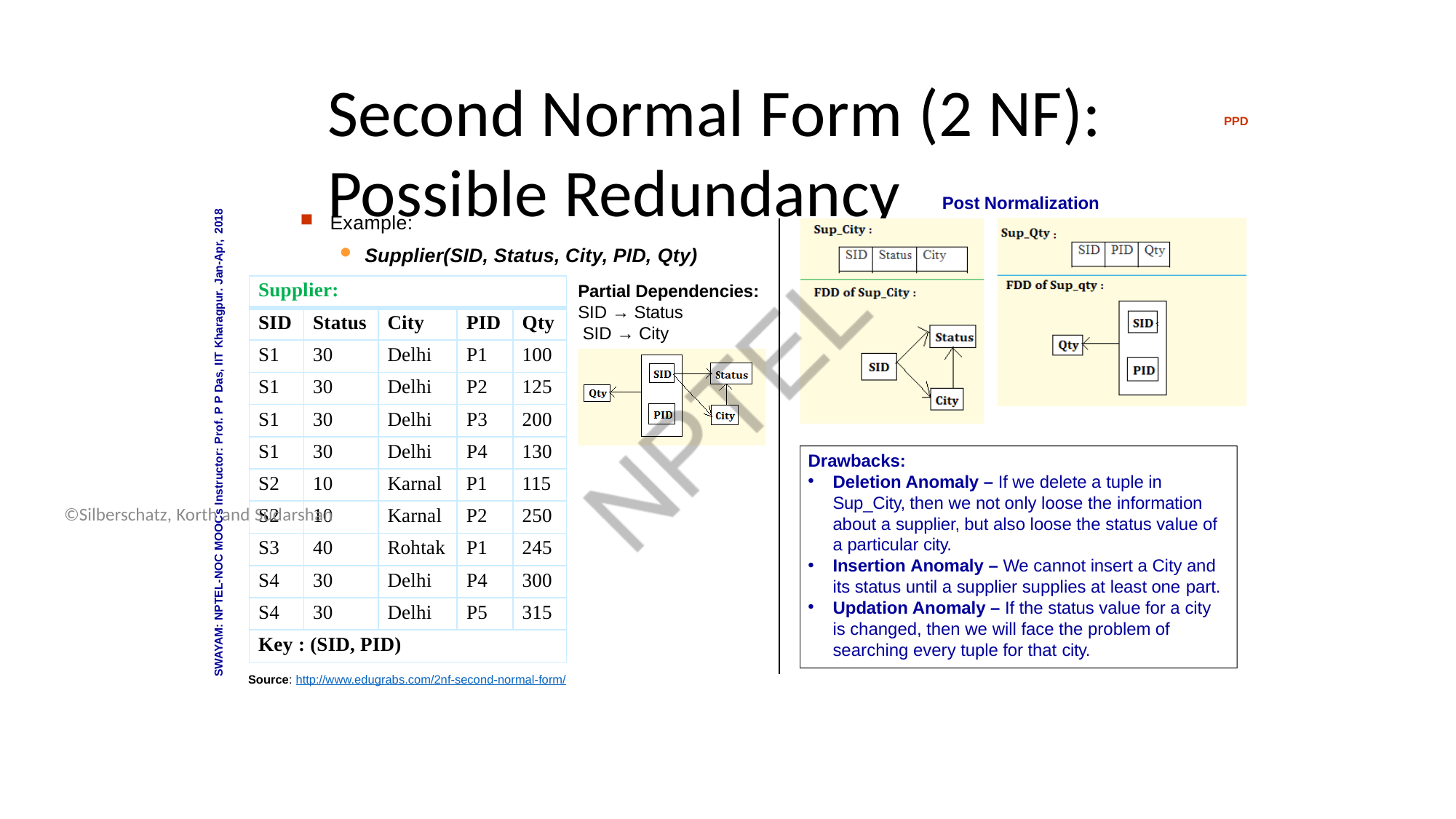

Database System Concepts - 6th Edition
16.16
©Silberschatz, Korth and Sudarshan
# Second Normal Form (2 NF): Possible Redundancy
PPD
Post Normalization
Example:
Supplier(SID, Status, City, PID, Qty)
SWAYAM: NPTEL-NOC MOOCs Instructor: Prof. P P Das, IIT Kharagpur. Jan-Apr, 2018

| Supplier: |  |  |  |  |
| --- | --- | --- | --- | --- |
| SID | Status | City | PID | Qty |
| S1 | 30 | Delhi | P1 | 100 |
| S1 | 30 | Delhi | P2 | 125 |
| S1 | 30 | Delhi | P3 | 200 |
| S1 | 30 | Delhi | P4 | 130 |
| S2 | 10 | Karnal | P1 | 115 |
| S2 | 10 | Karnal | P2 | 250 |
| S3 | 40 | Rohtak | P1 | 245 |
| S4 | 30 | Delhi | P4 | 300 |
| S4 | 30 | Delhi | P5 | 315 |
| Key : (SID, PID) |  |  |  |  |

Partial Dependencies:
SID → Status  SID → City

Drawbacks:
Deletion Anomaly – If we delete a tuple in  Sup_City, then we not only loose the information  about a supplier, but also loose the status value of  a particular city.
Insertion Anomaly – We cannot insert a City and  its status until a supplier supplies at least one part.
Updation Anomaly – If the status value for a city  is changed, then we will face the problem of  searching every tuple for that city.
Source: http://www.edugrabs.com/2nf-second-normal-form/